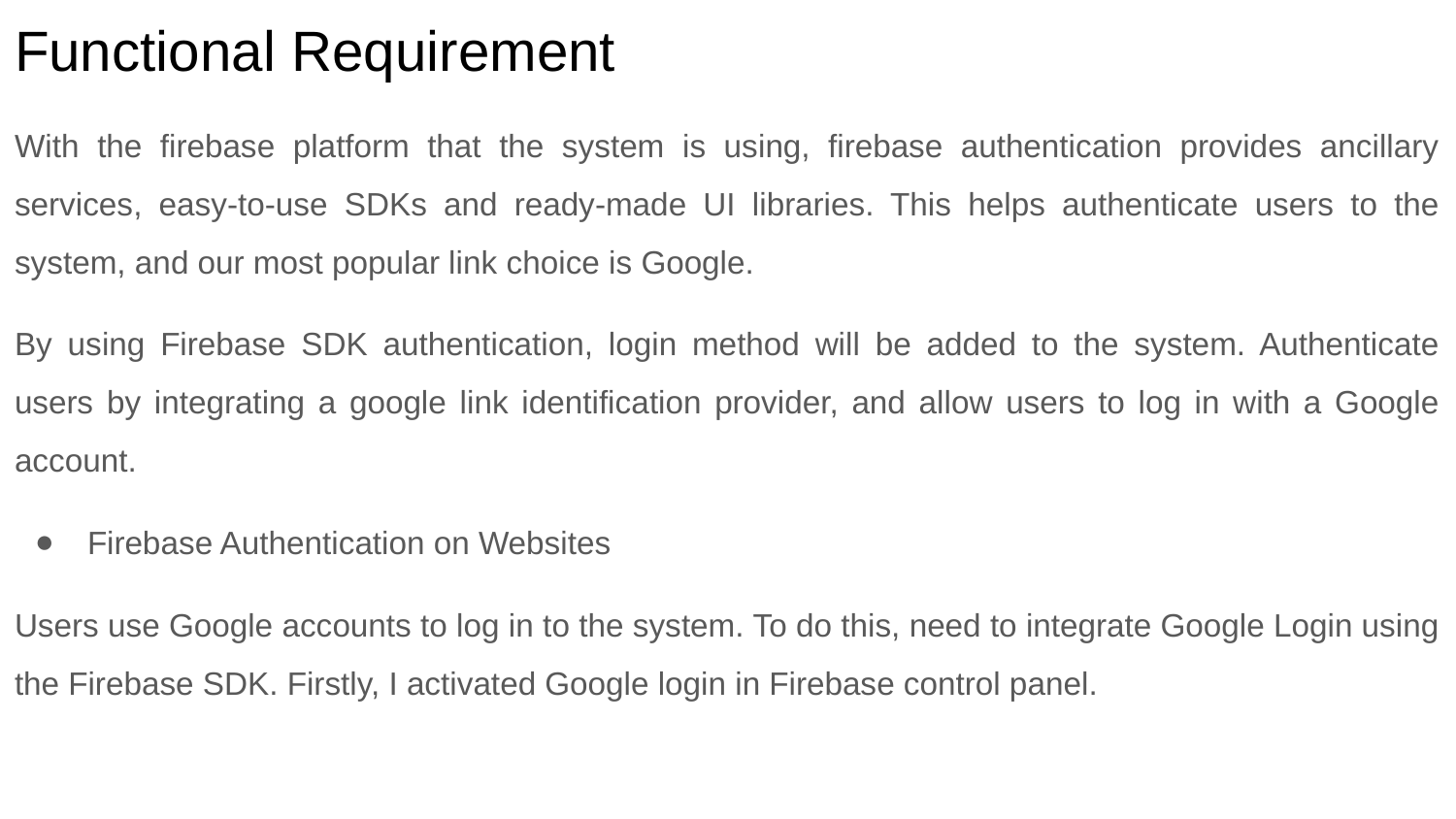

# Functional Requirement

With the firebase platform that the system is using, firebase authentication provides ancillary services, easy-to-use SDKs and ready-made UI libraries. This helps authenticate users to the system, and our most popular link choice is Google.
By using Firebase SDK authentication, login method will be added to the system. Authenticate users by integrating a google link identification provider, and allow users to log in with a Google account.
Firebase Authentication on Websites
Users use Google accounts to log in to the system. To do this, need to integrate Google Login using the Firebase SDK. Firstly, I activated Google login in Firebase control panel.